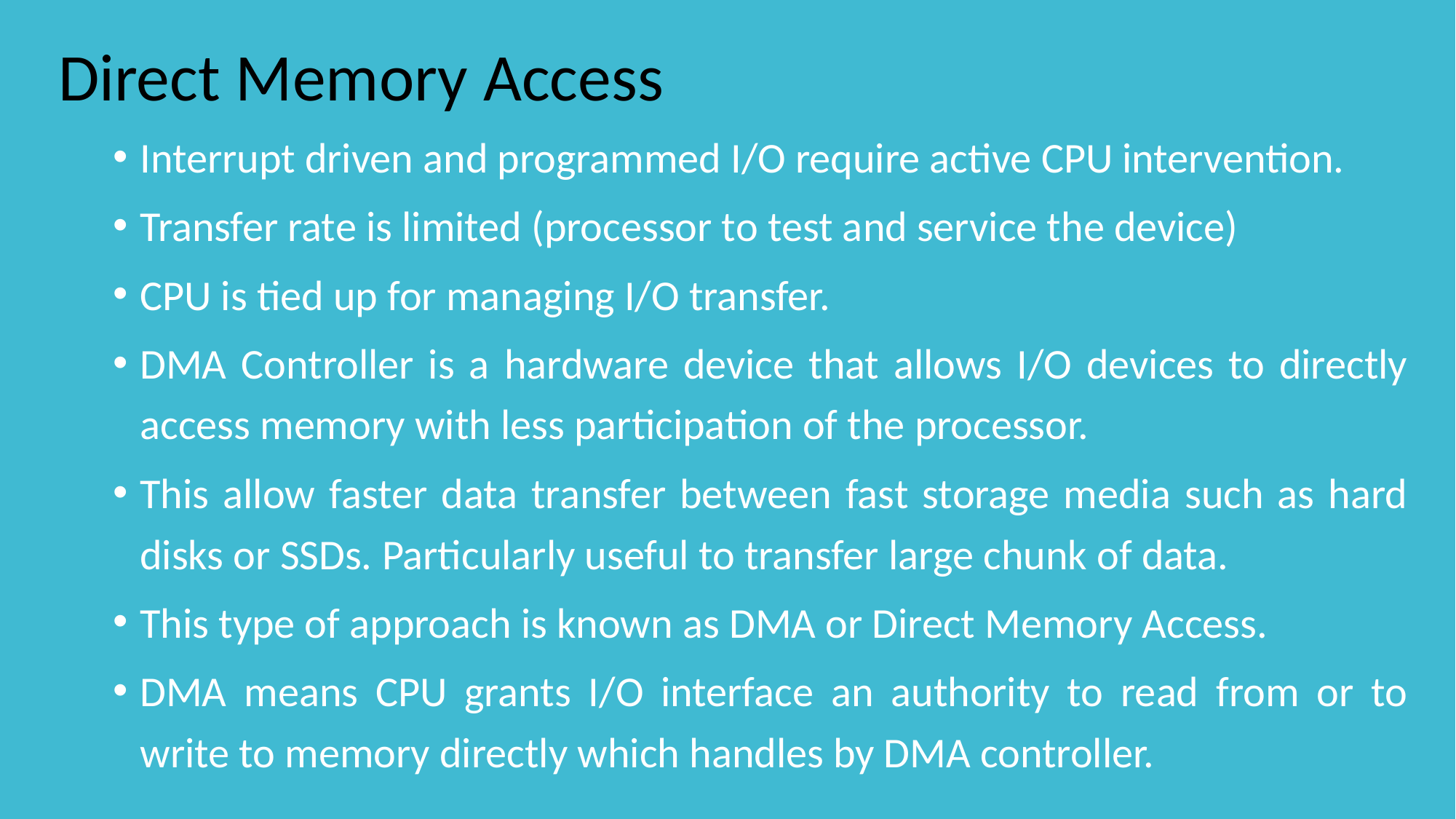

# Direct Memory Access
Interrupt driven and programmed I/O require active CPU intervention.
Transfer rate is limited (processor to test and service the device)
CPU is tied up for managing I/O transfer.
DMA Controller is a hardware device that allows I/O devices to directly access memory with less participation of the processor.
This allow faster data transfer between fast storage media such as hard disks or SSDs. Particularly useful to transfer large chunk of data.
This type of approach is known as DMA or Direct Memory Access.
DMA means CPU grants I/O interface an authority to read from or to write to memory directly which handles by DMA controller.